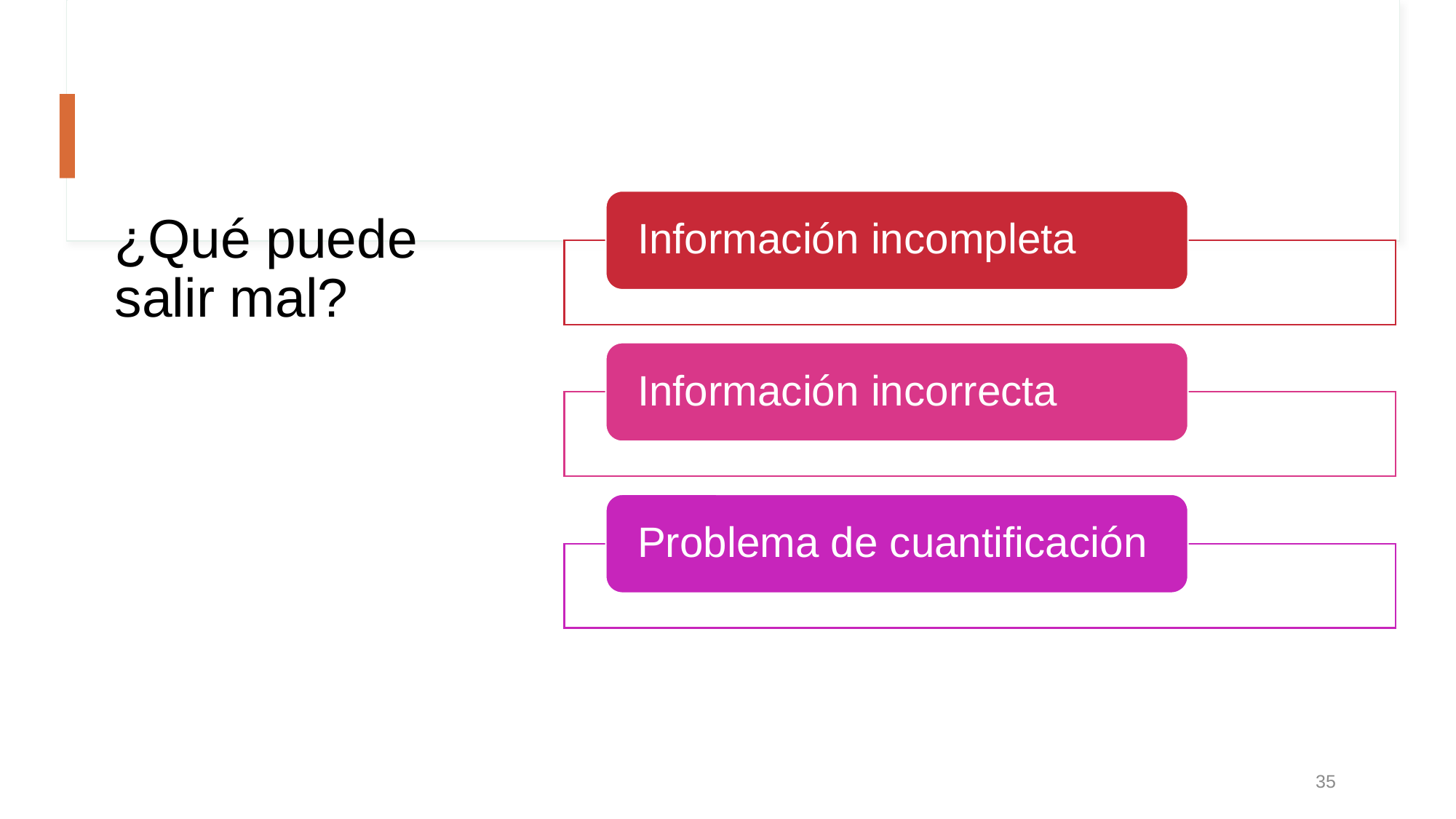

Información incompleta
Información incorrecta
Problema de cuantificación
# ¿Qué puede salir mal?
35